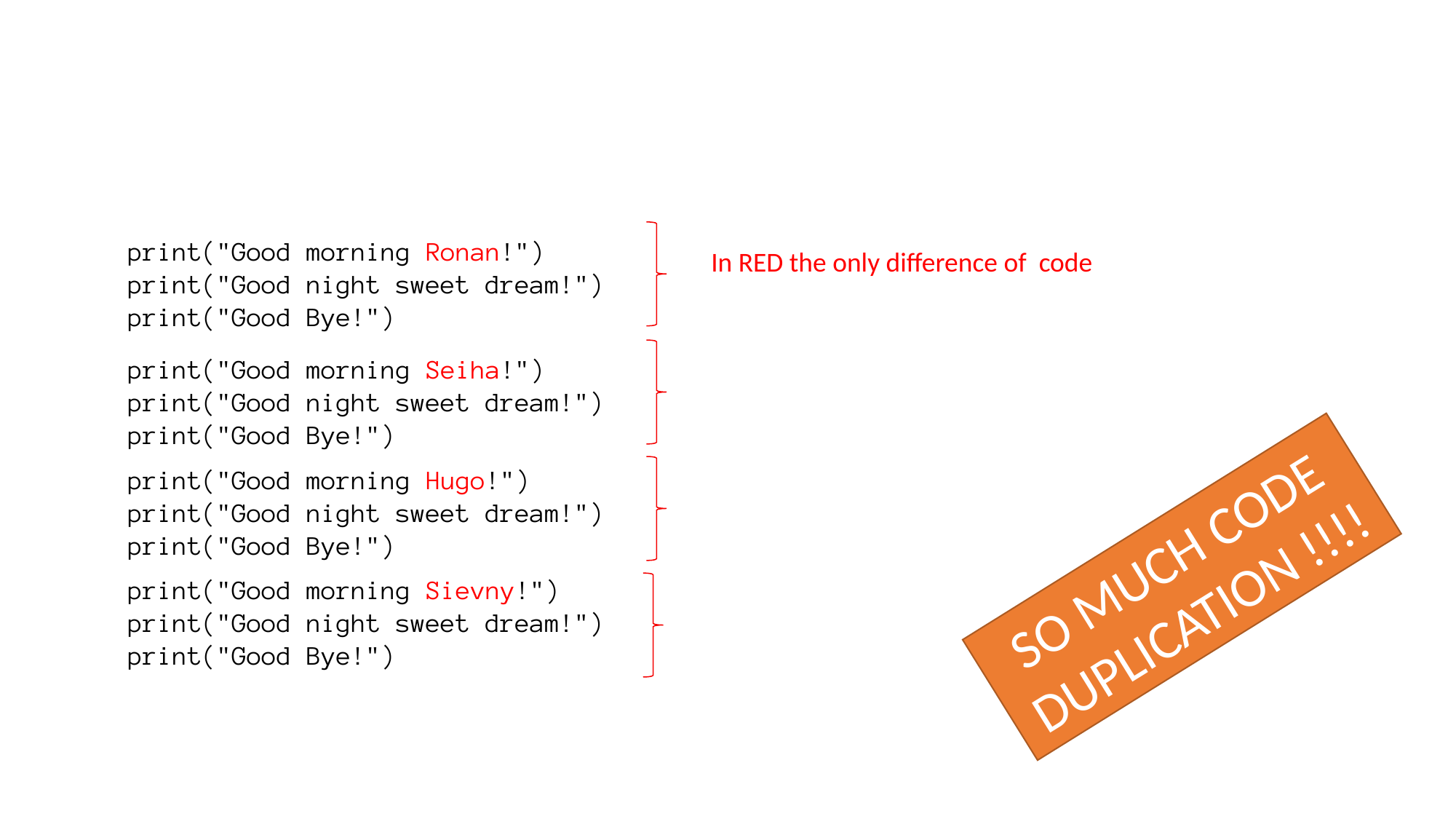

print("Good morning Ronan!")
print("Good night sweet dream!")
print("Good Bye!")
In RED the only difference of  code

print("Good morning Seiha!")
print("Good night sweet dream!")
print("Good Bye!")
print("Good morning Hugo!")
print("Good night sweet dream!")
print("Good Bye!")

SO MUCH CODE
DUPLICATION !!!!
print("Good morning Sievny!")
print("Good night sweet dream!")
print("Good Bye!")